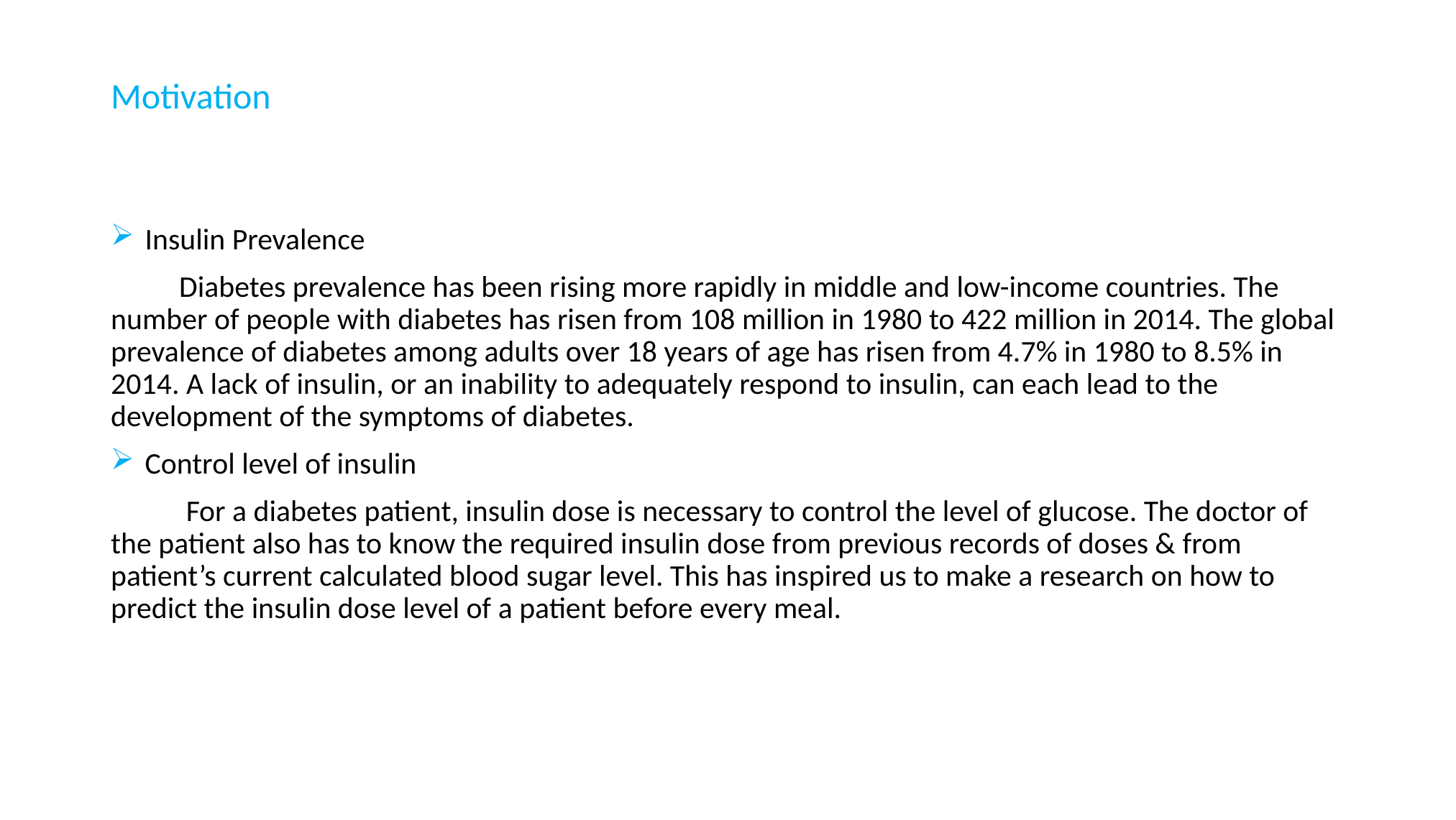

# Motivation
 Insulin Prevalence
          Diabetes prevalence has been rising more rapidly in middle and low-income countries. The number of people with diabetes has risen from 108 million in 1980 to 422 million in 2014. The global prevalence of diabetes among adults over 18 years of age has risen from 4.7% in 1980 to 8.5% in 2014. A lack of insulin, or an inability to adequately respond to insulin, can each lead to the development of the symptoms of diabetes.
 Control level of insulin
           For a diabetes patient, insulin dose is necessary to control the level of glucose. The doctor of the patient also has to know the required insulin dose from previous records of doses & from patient’s current calculated blood sugar level. This has inspired us to make a research on how to predict the insulin dose level of a patient before every meal.